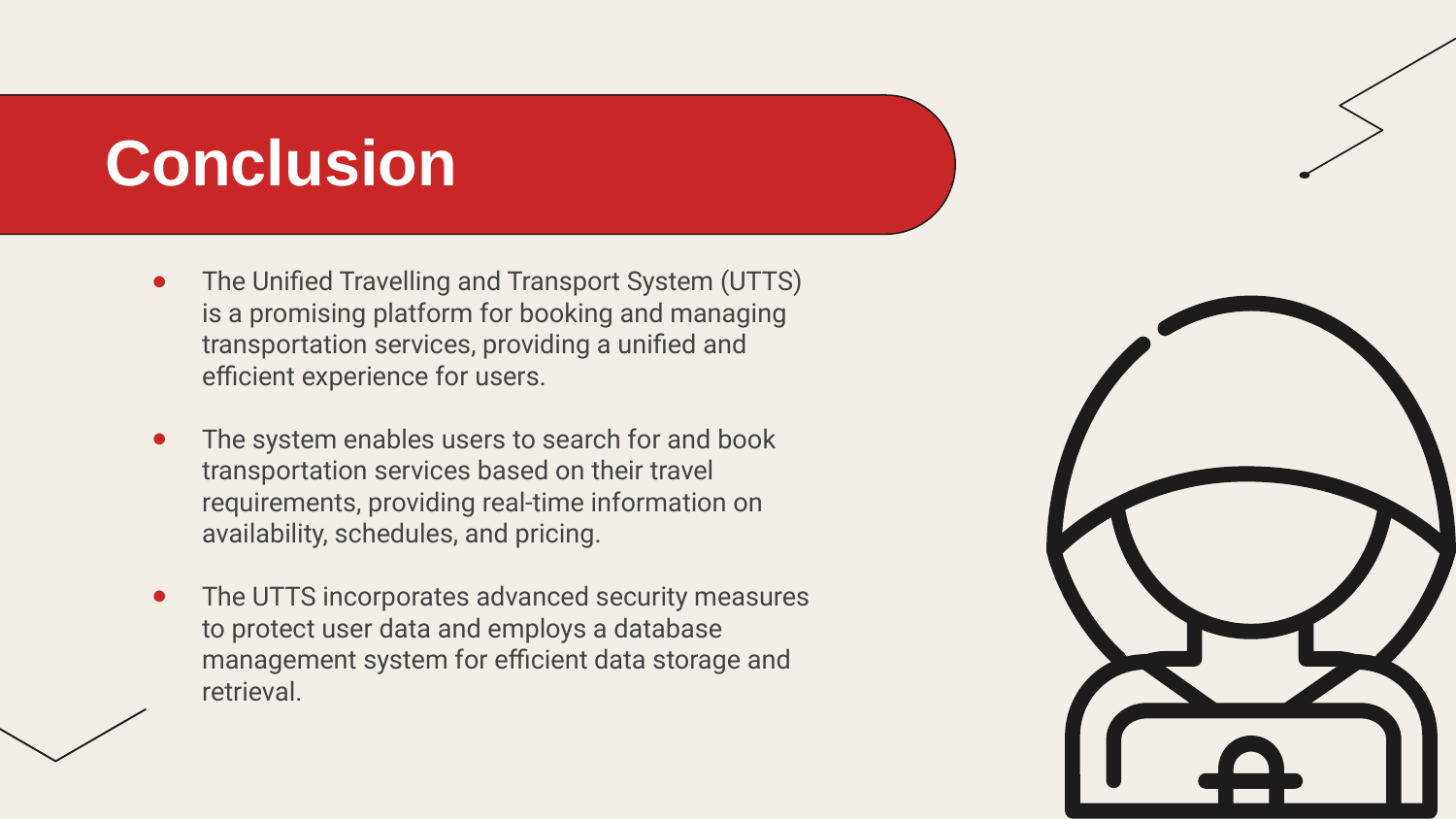

Conclusion
#
The Unified Travelling and Transport System (UTTS) is a promising platform for booking and managing transportation services, providing a unified and efficient experience for users.

The system enables users to search for and book transportation services based on their travel requirements, providing real-time information on availability, schedules, and pricing.

The UTTS incorporates advanced security measures to protect user data and employs a database management system for efficient data storage and retrieval.